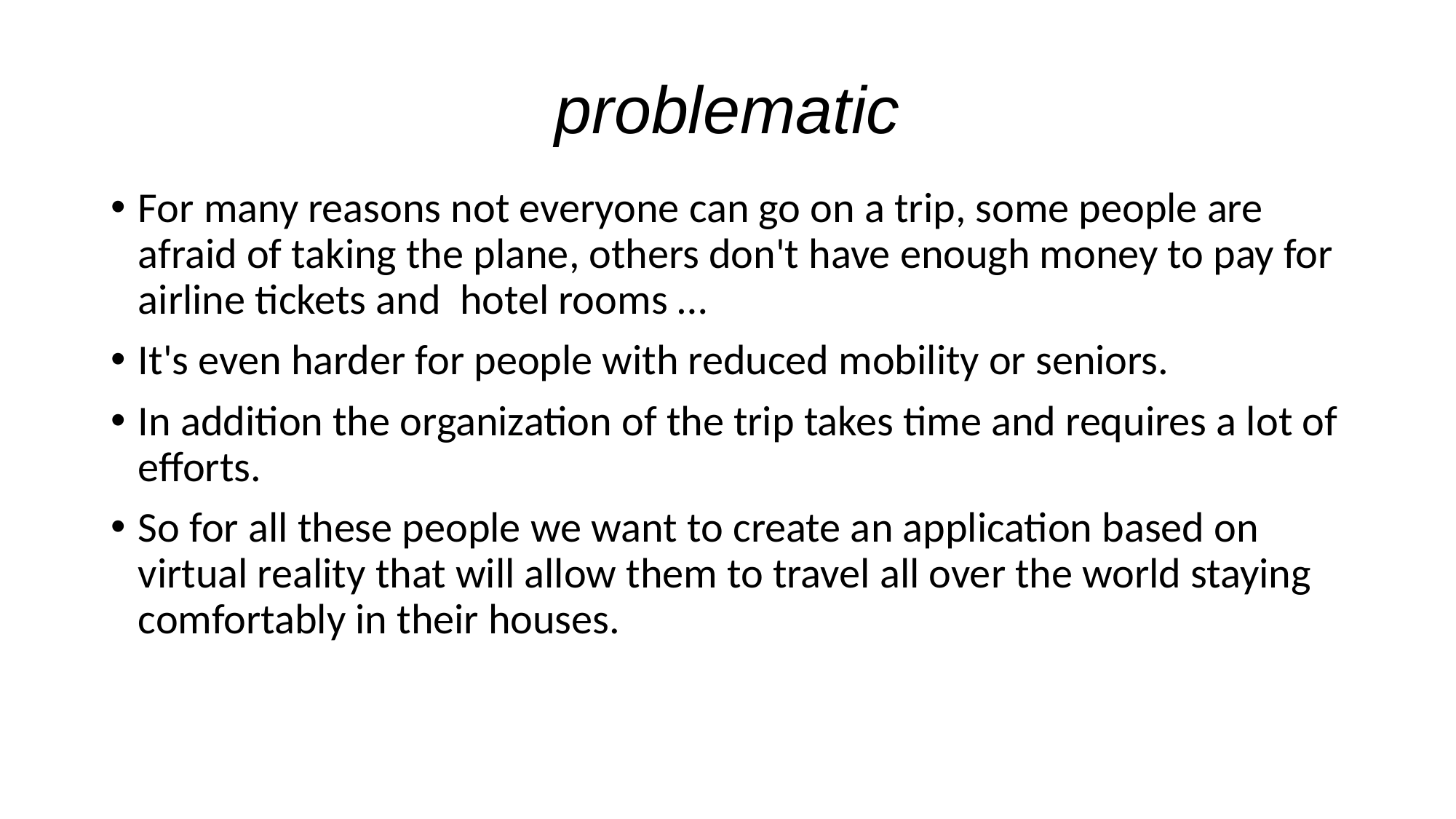

# problematic
For many reasons not everyone can go on a trip, some people are afraid of taking the plane, others don't have enough money to pay for airline tickets and  hotel rooms …
It's even harder for people with reduced mobility or seniors.
In addition the organization of the trip takes time and requires a lot of efforts.
So for all these people we want to create an application based on virtual reality that will allow them to travel all over the world staying comfortably in their houses.